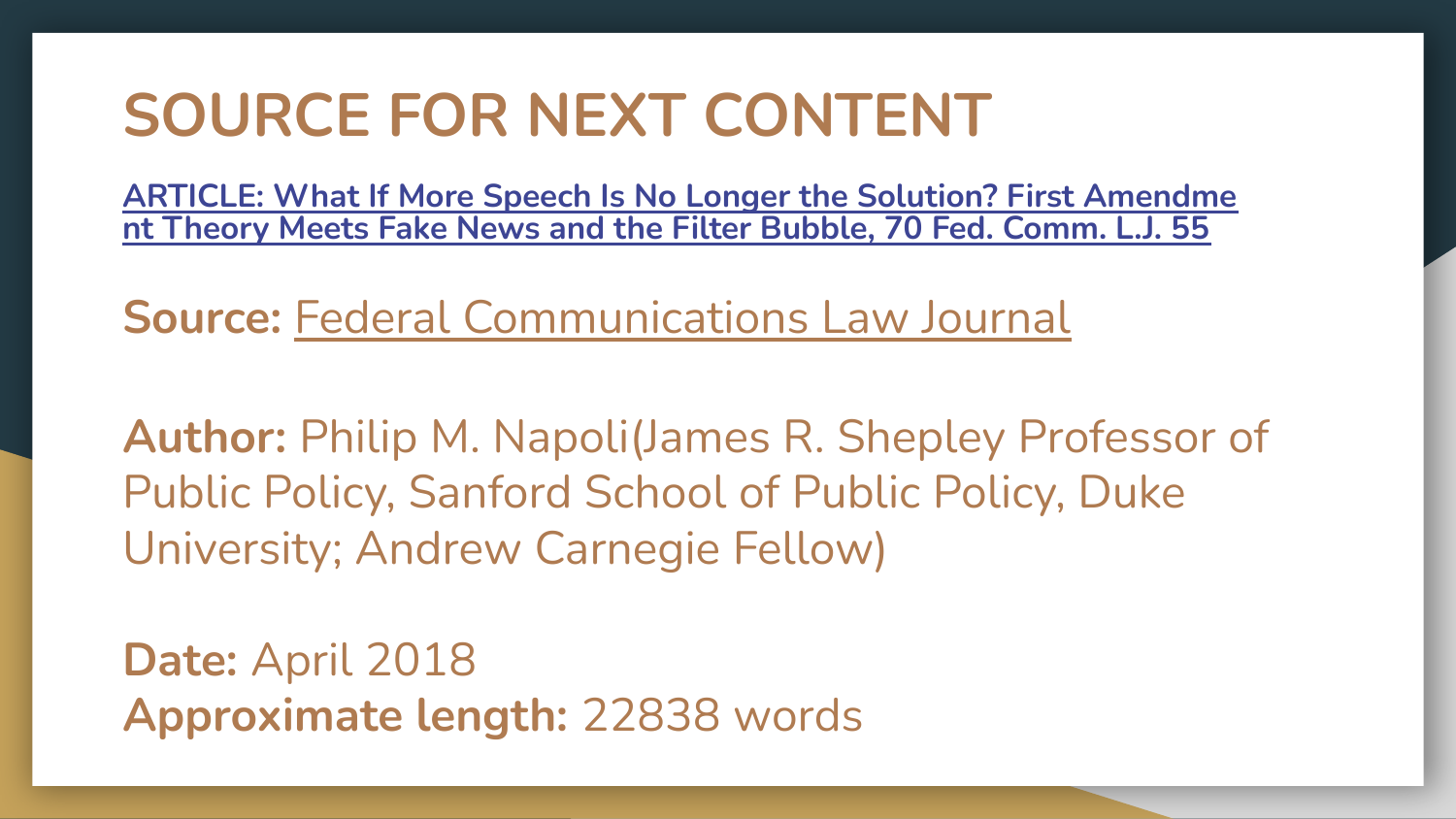

# SOURCE FOR NEXT CONTENT
ARTICLE: What If More Speech Is No Longer the Solution? First Amendment Theory Meets Fake News and the Filter Bubble, 70 Fed. Comm. L.J. 55

Source: Federal Communications Law Journal

Author: Philip M. Napoli(James R. Shepley Professor of Public Policy, Sanford School of Public Policy, Duke University; Andrew Carnegie Fellow)

Date: April 2018
Approximate length: 22838 words